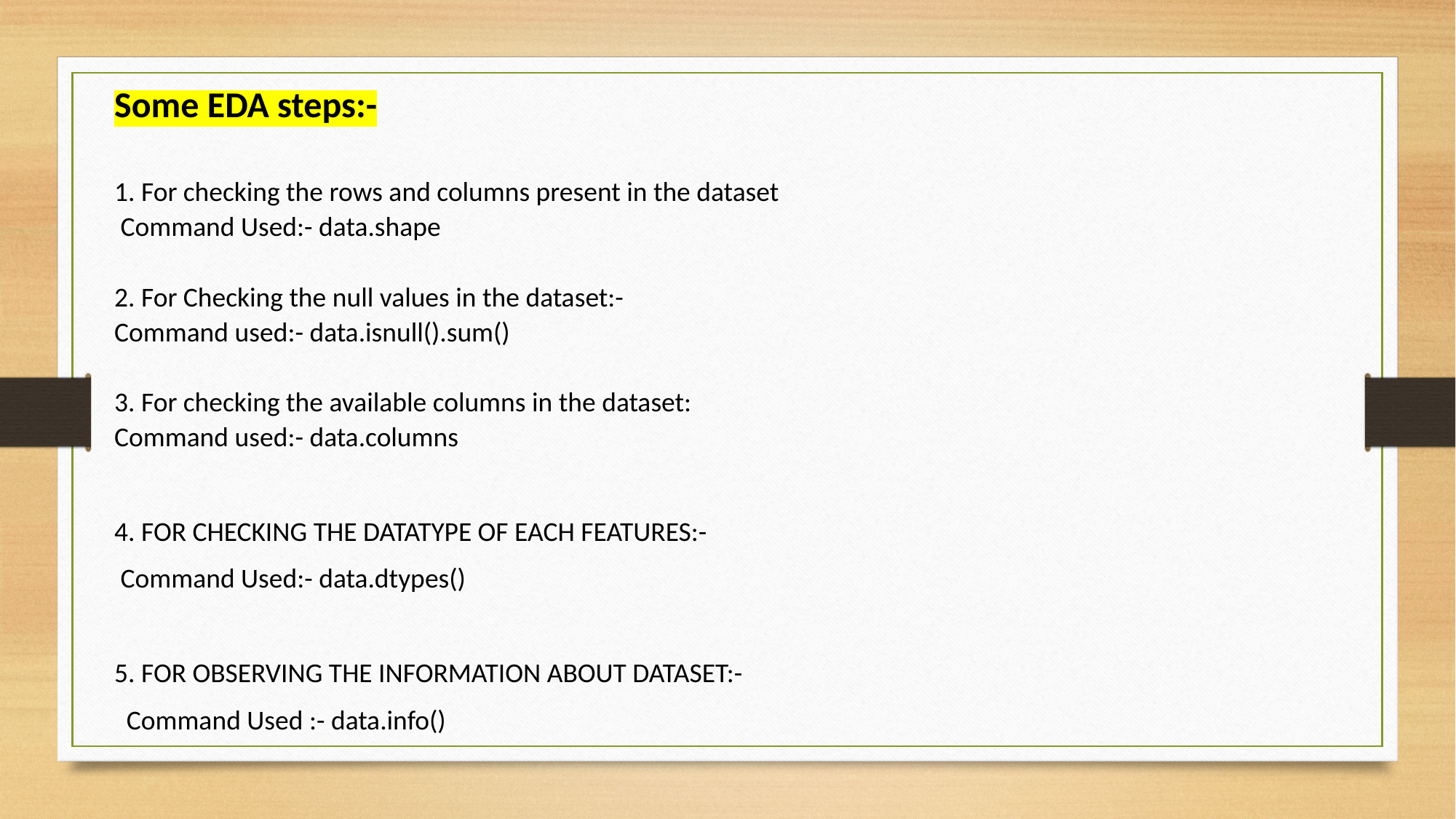

Some EDA steps:-
1. For checking the rows and columns present in the dataset
 Command Used:- data.shape
2. For Checking the null values in the dataset:-
Command used:- data.isnull().sum()
3. For checking the available columns in the dataset:
Command used:- data.columns

4. FOR CHECKING THE DATATYPE OF EACH FEATURES:-
 Command Used:- data.dtypes()

5. FOR OBSERVING THE INFORMATION ABOUT DATASET:-
  Command Used :- data.info()